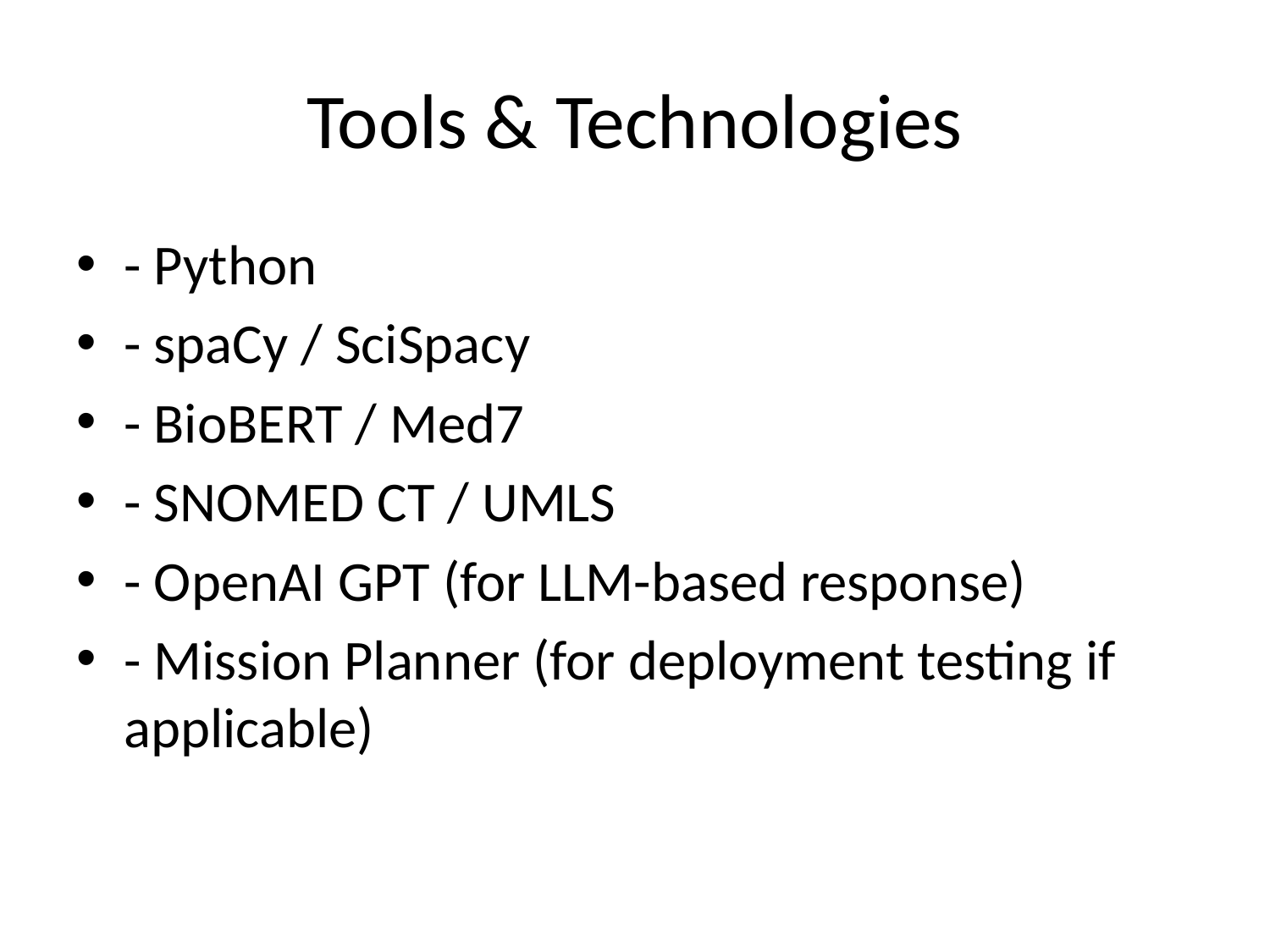

# Tools & Technologies
- Python
- spaCy / SciSpacy
- BioBERT / Med7
- SNOMED CT / UMLS
- OpenAI GPT (for LLM-based response)
- Mission Planner (for deployment testing if applicable)